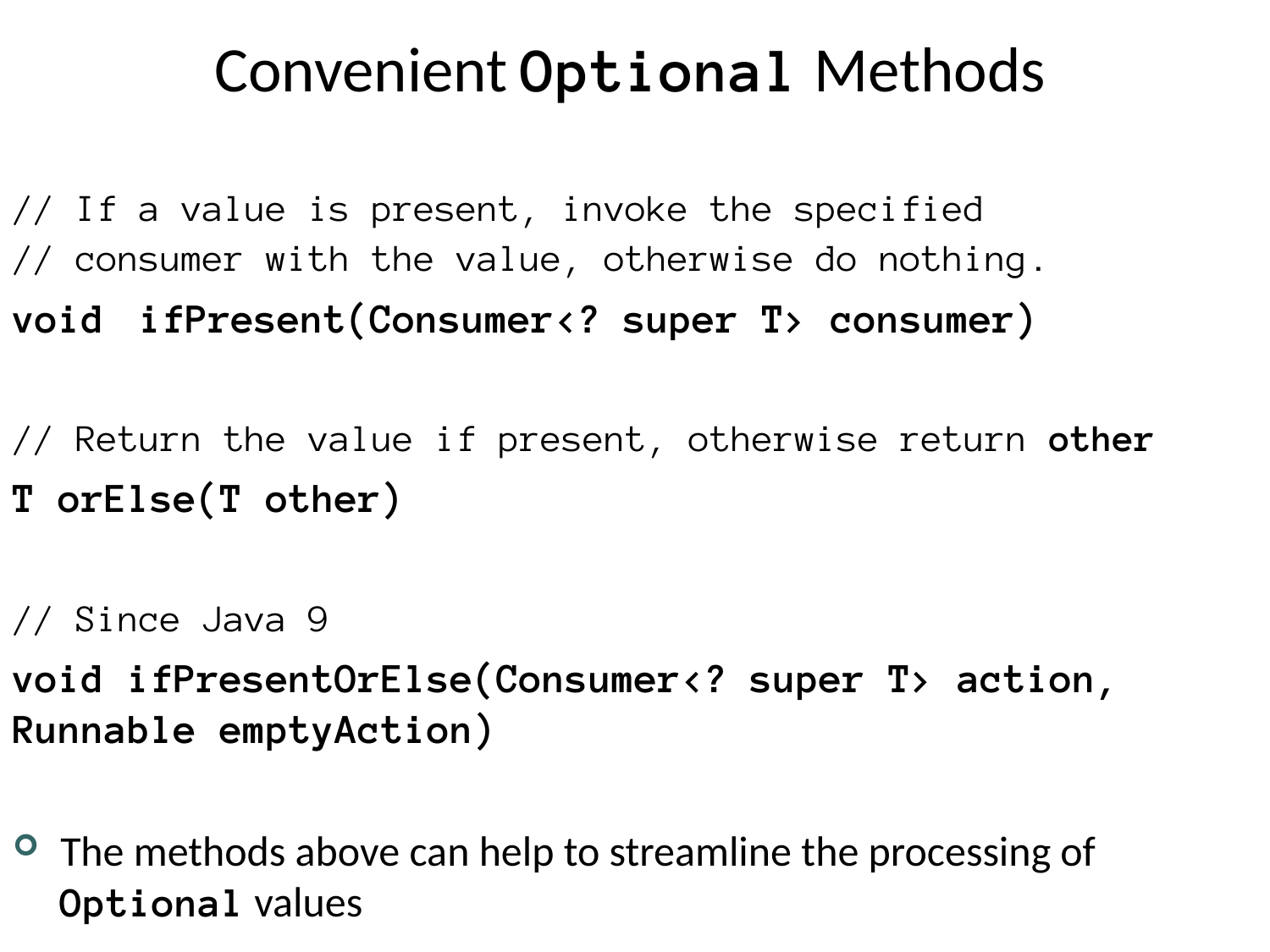

# Convenient Optional Methods
// If a value is present, invoke the specified
// consumer with the value, otherwise do nothing.
void	ifPresent(Consumer<? super T> consumer)

// Return the value if present, otherwise return other
T orElse(T other)

// Since Java 9
void ifPresentOrElse(Consumer<? super T> action, Runnable emptyAction)

The methods above can help to streamline the processing of Optional values